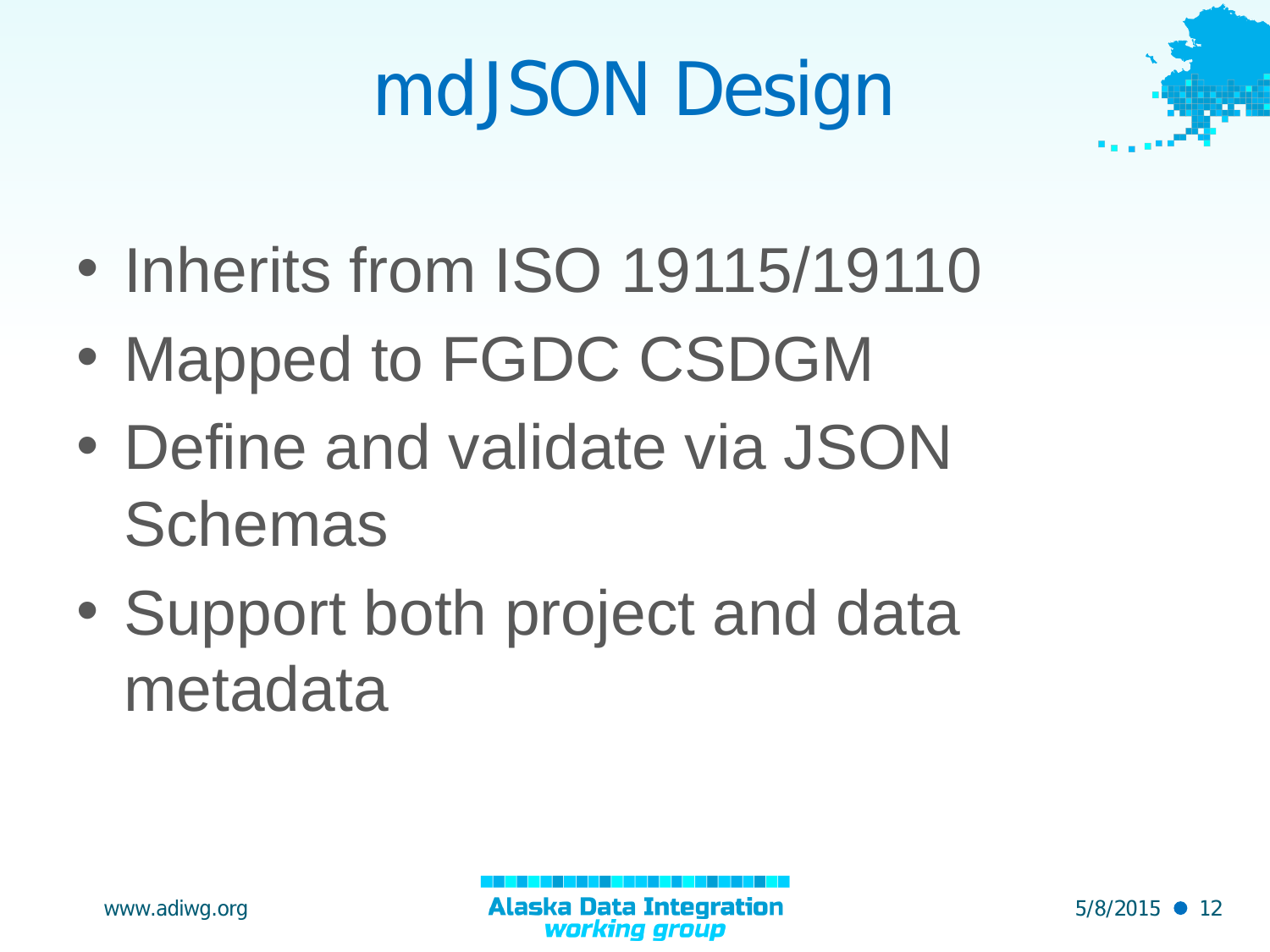

# mdJSON Design
Inherits from ISO 19115/19110
Mapped to FGDC CSDGM
Define and validate via JSON Schemas
Support both project and data metadata
www.adiwg.org
5/8/2015
12